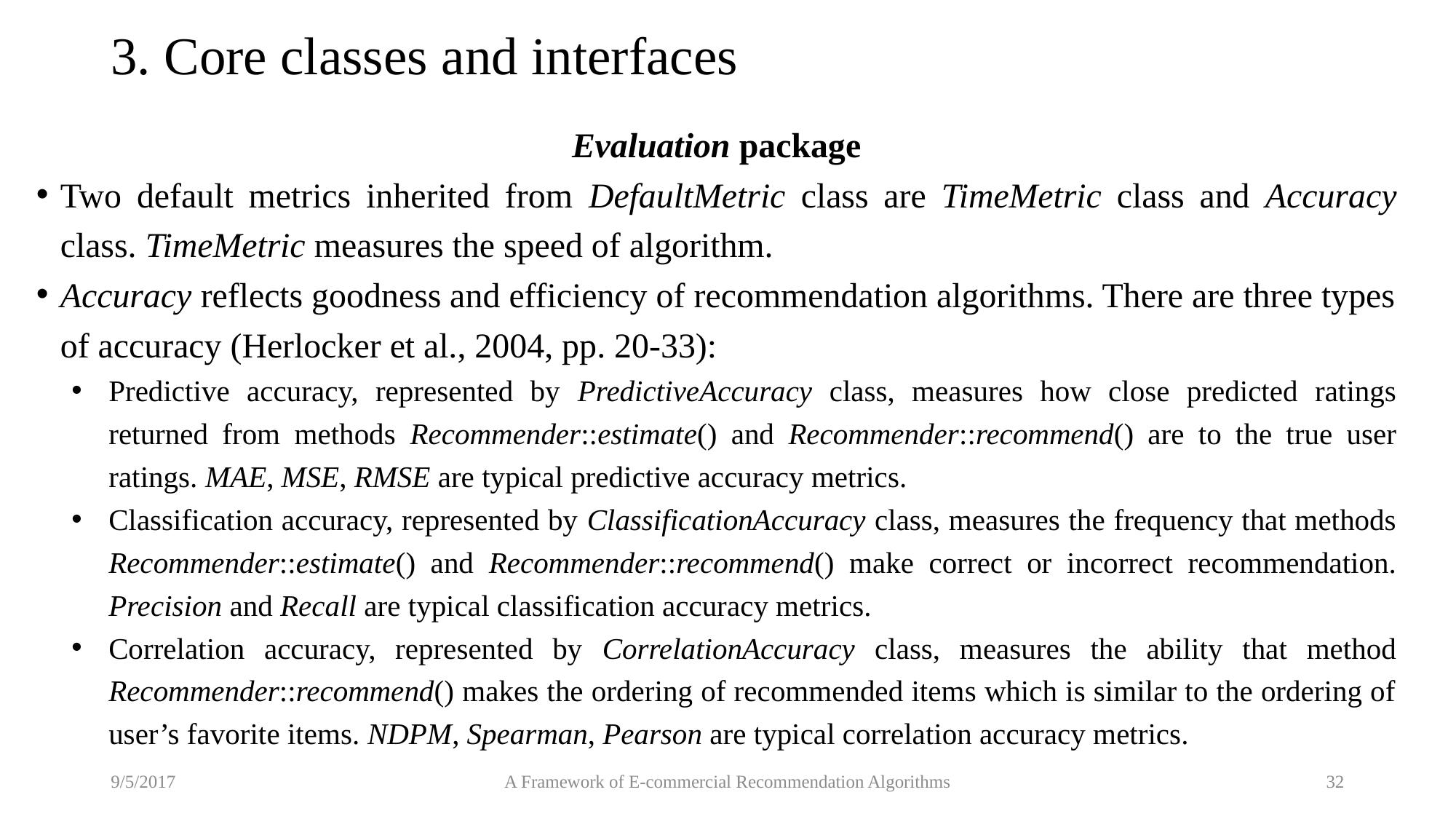

# 3. Core classes and interfaces
Evaluation package
Two default metrics inherited from DefaultMetric class are TimeMetric class and Accuracy class. TimeMetric measures the speed of algorithm.
Accuracy reflects goodness and efficiency of recommendation algorithms. There are three types of accuracy (Herlocker et al., 2004, pp. 20-33):
Predictive accuracy, represented by PredictiveAccuracy class, measures how close predicted ratings returned from methods Recommender::estimate() and Recommender::recommend() are to the true user ratings. MAE, MSE, RMSE are typical predictive accuracy metrics.
Classification accuracy, represented by ClassificationAccuracy class, measures the frequency that methods Recommender::estimate() and Recommender::recommend() make correct or incorrect recommendation. Precision and Recall are typical classification accuracy metrics.
Correlation accuracy, represented by CorrelationAccuracy class, measures the ability that method Recommender::recommend() makes the ordering of recommended items which is similar to the ordering of user’s favorite items. NDPM, Spearman, Pearson are typical correlation accuracy metrics.

9/5/2017
A Framework of E-commercial Recommendation Algorithms
32